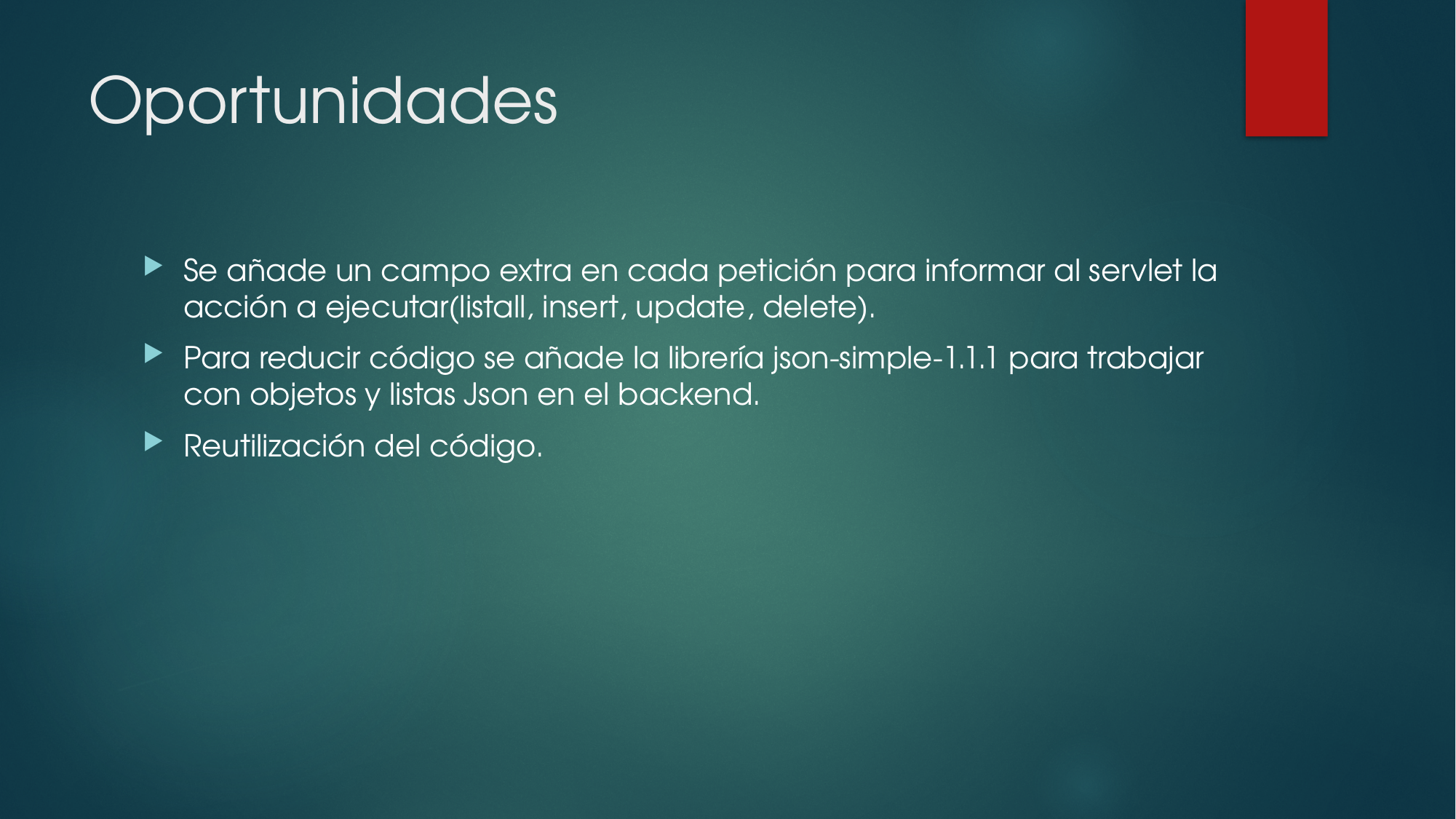

# Oportunidades
Se añade un campo extra en cada petición para informar al servlet la acción a ejecutar(listall, insert, update, delete).
Para reducir código se añade la librería json-simple-1.1.1 para trabajar con objetos y listas Json en el backend.
Reutilización del código.